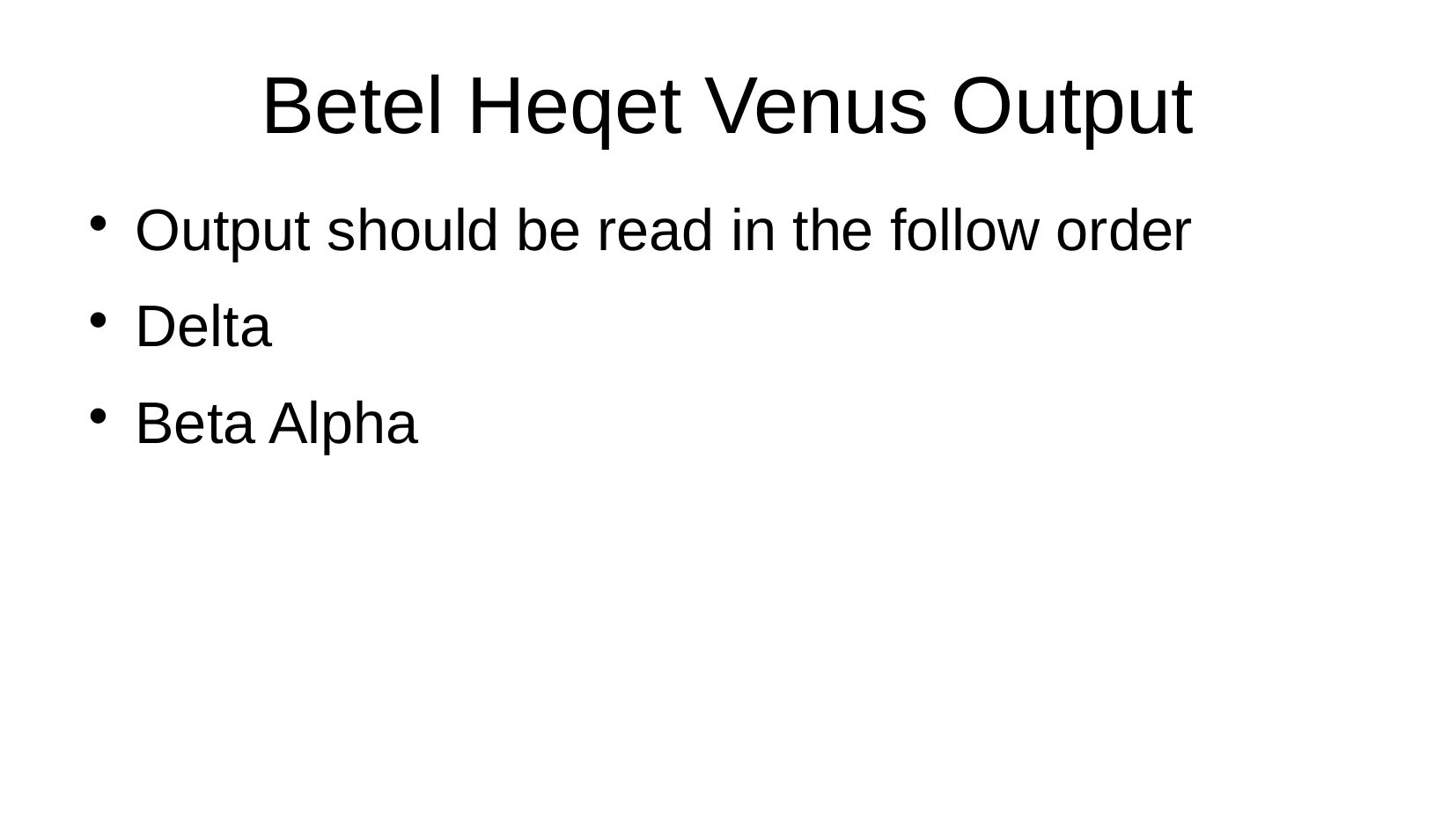

Betel Heqet Venus Output
Output should be read in the follow order
Delta
Beta Alpha